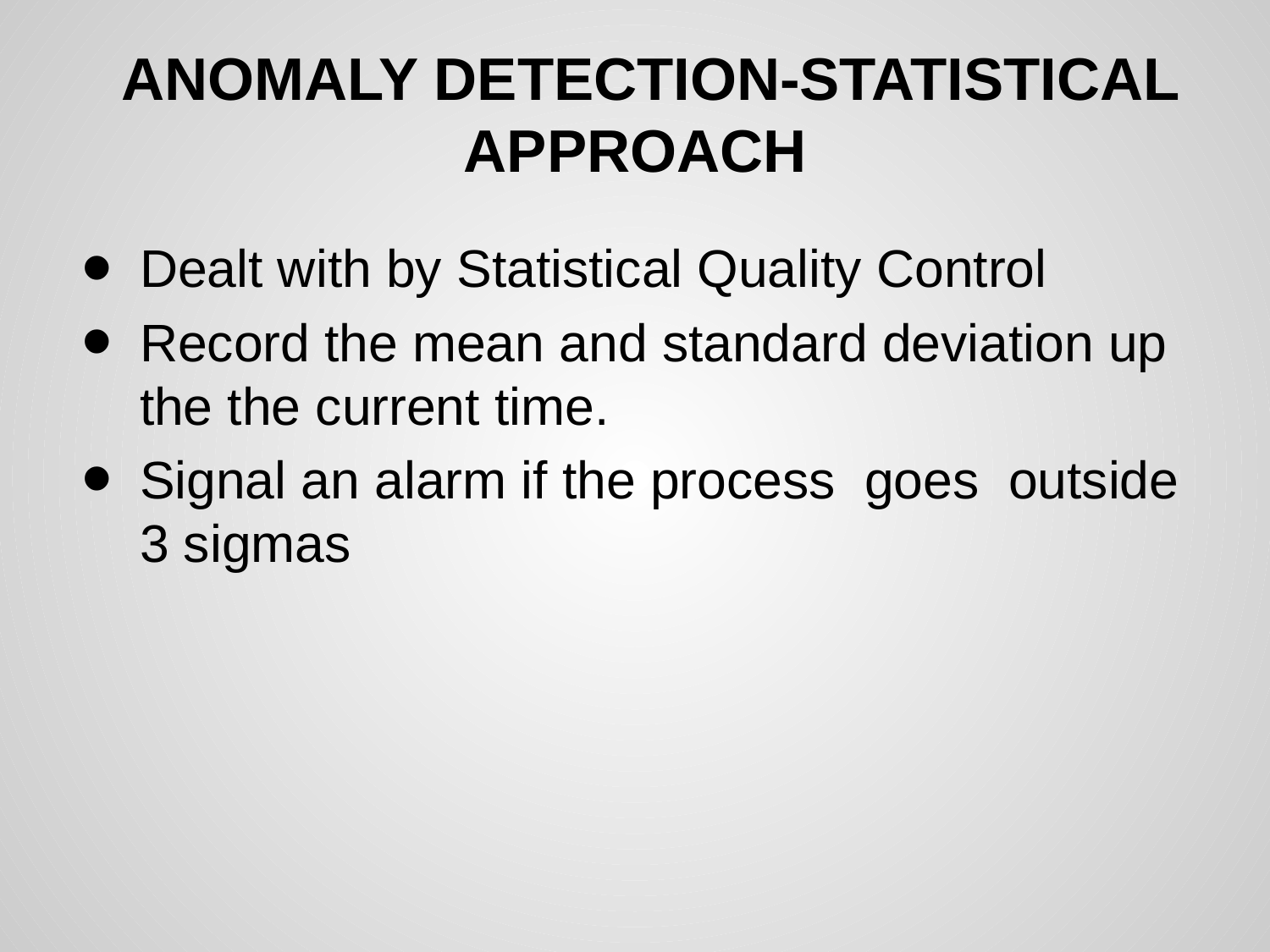

# ANOMALY DETECTION-STATISTICAL APPROACH
Dealt with by Statistical Quality Control
Record the mean and standard deviation up the the current time.
Signal an alarm if the process  goes  outside 3 sigmas